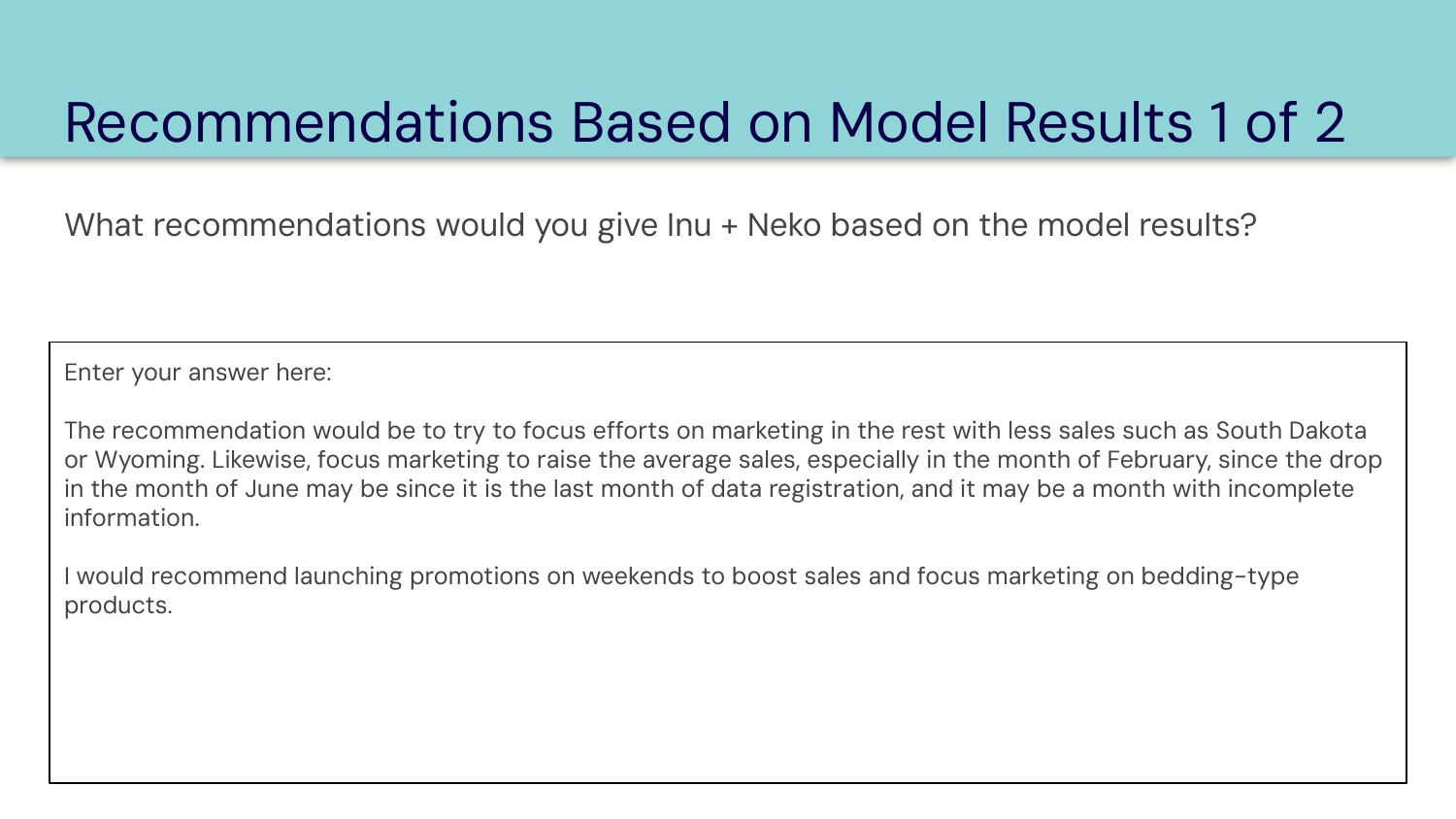

# Recommendations Based on Model Results 1 of 2
What recommendations would you give Inu + Neko based on the model results?
Enter your answer here:

The recommendation would be to try to focus efforts on marketing in the rest with less sales such as South Dakota or Wyoming. Likewise, focus marketing to raise the average sales, especially in the month of February, since the drop in the month of June may be since it is the last month of data registration, and it may be a month with incomplete information.

I would recommend launching promotions on weekends to boost sales and focus marketing on bedding-type products.